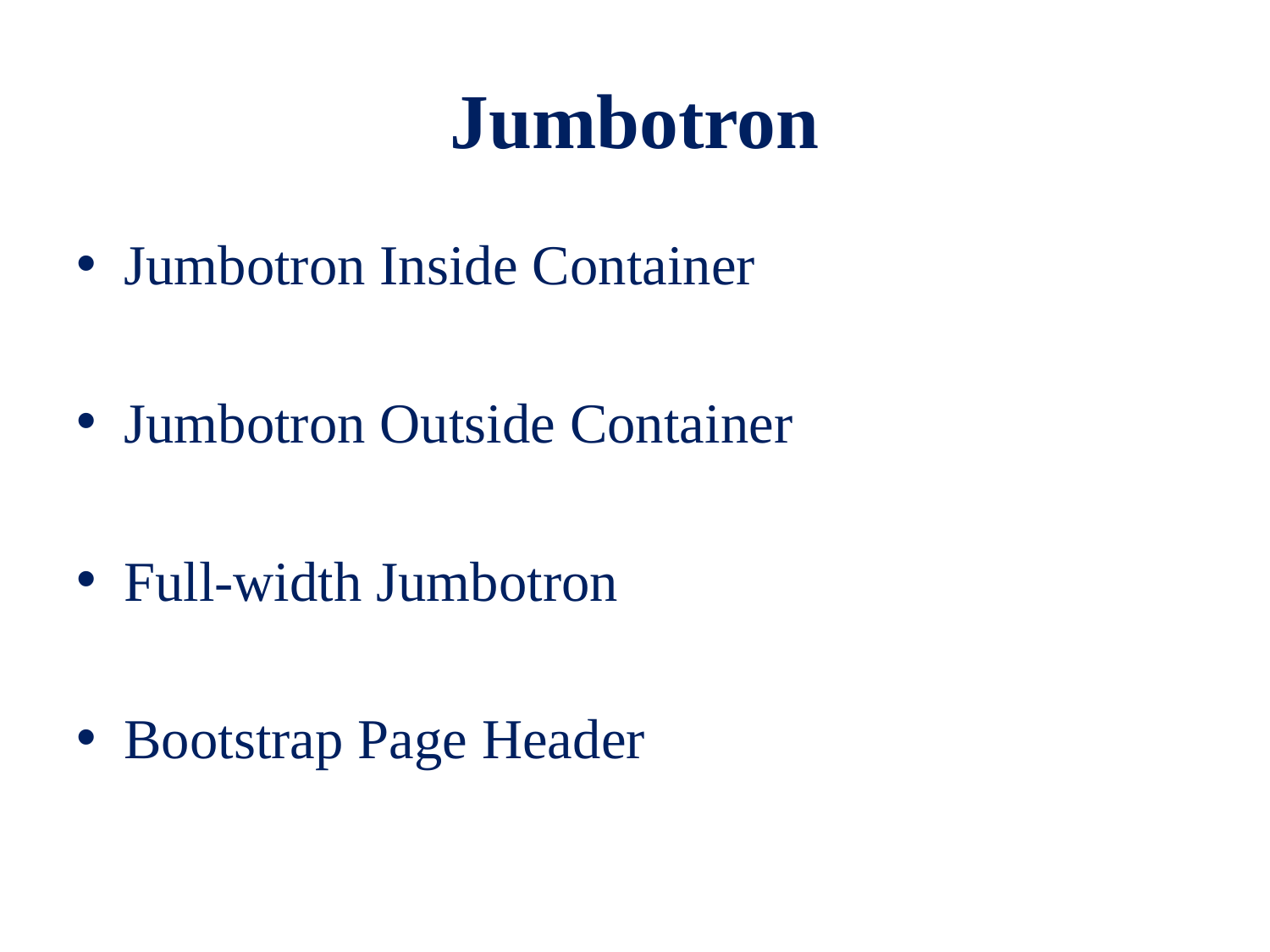

# Jumbotron
Jumbotron Inside Container

Jumbotron Outside Container

Full-width Jumbotron

Bootstrap Page Header